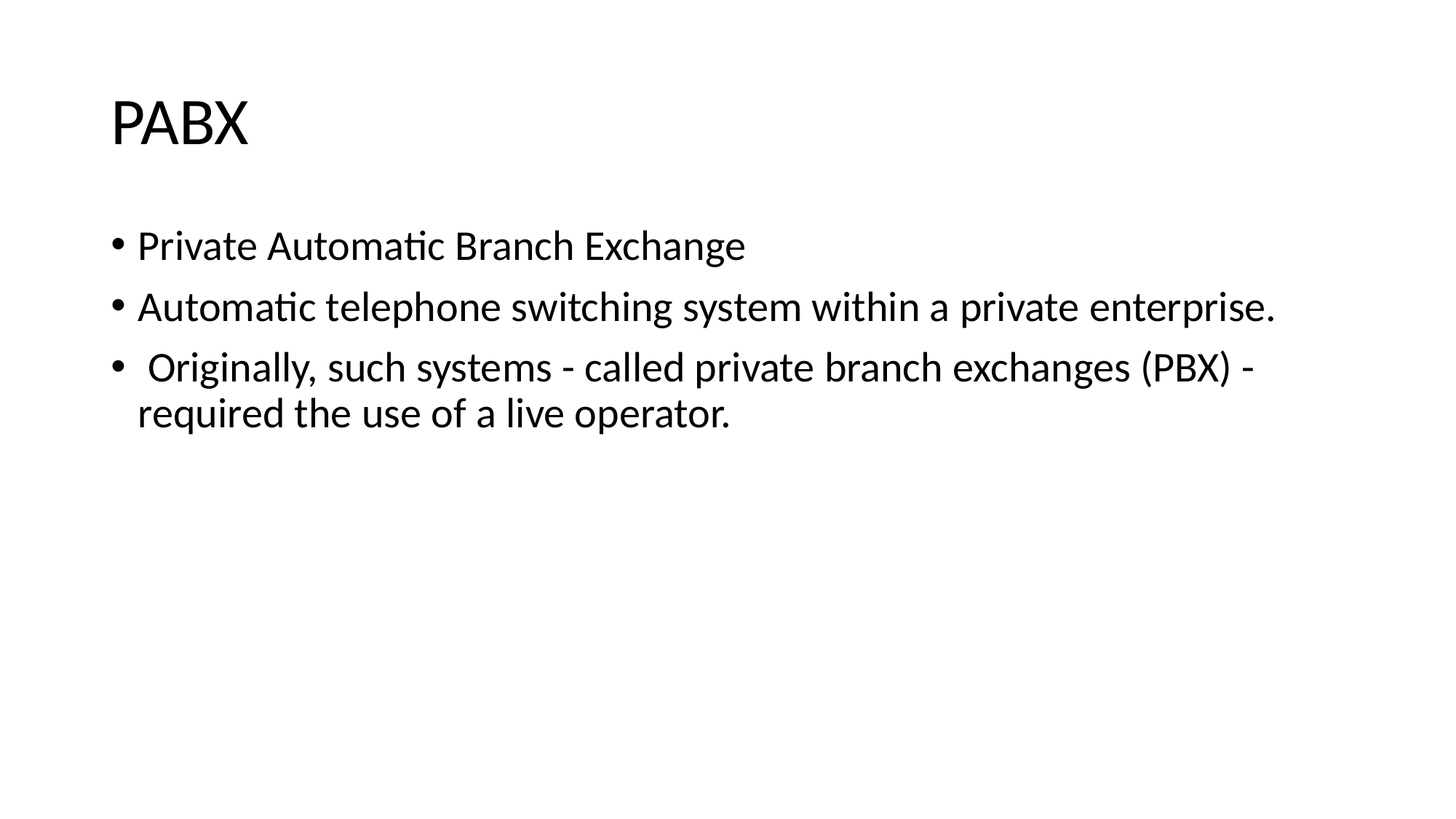

# PABX
Private Automatic Branch Exchange
Automatic telephone switching system within a private enterprise.
 Originally, such systems - called private branch exchanges (PBX) - required the use of a live operator.